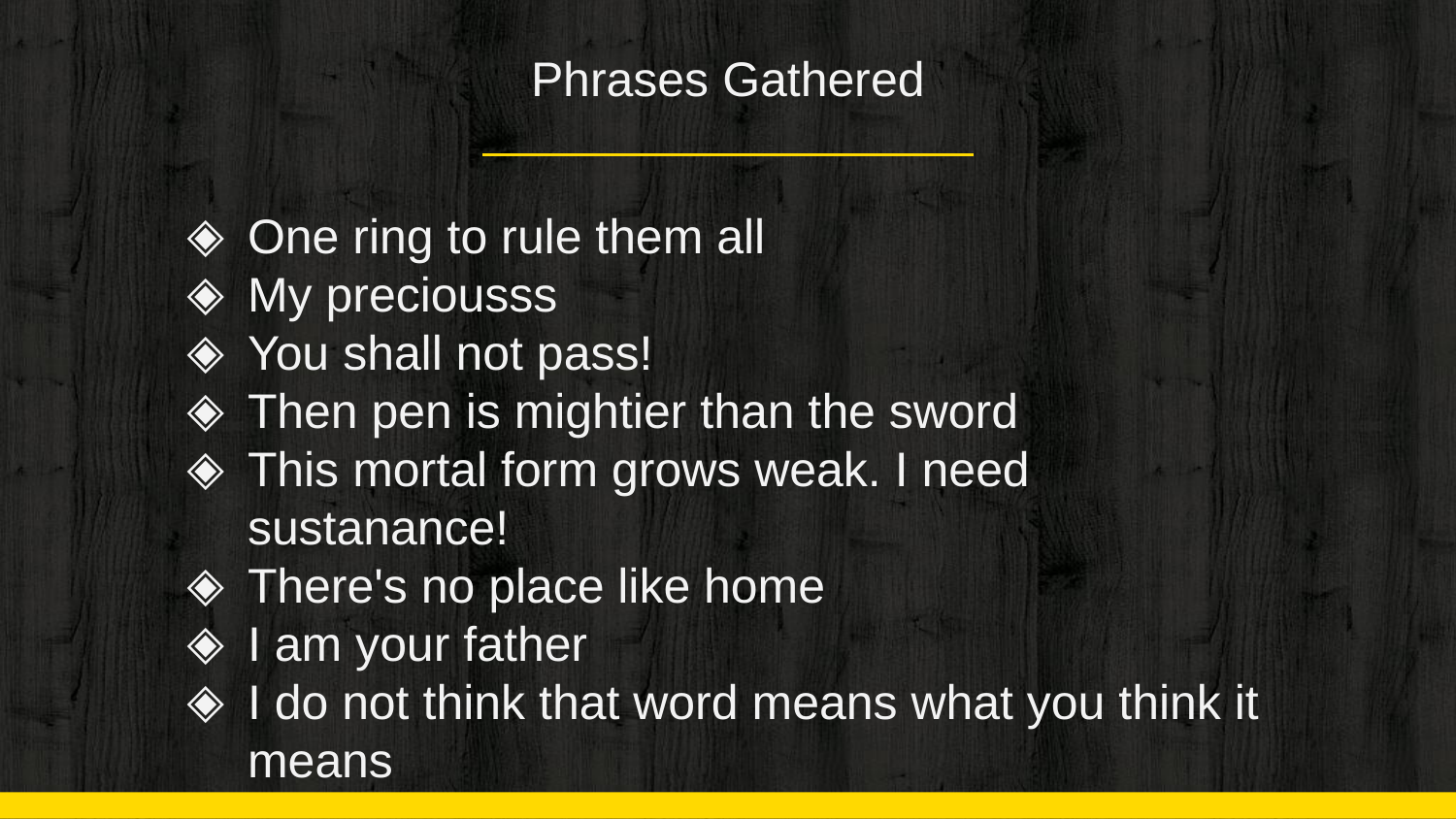

# Phrases Gathered
One ring to rule them all
My preciousss
You shall not pass!
Then pen is mightier than the sword
This mortal form grows weak. I need sustanance!
There's no place like home
I am your father
I do not think that word means what you think it means